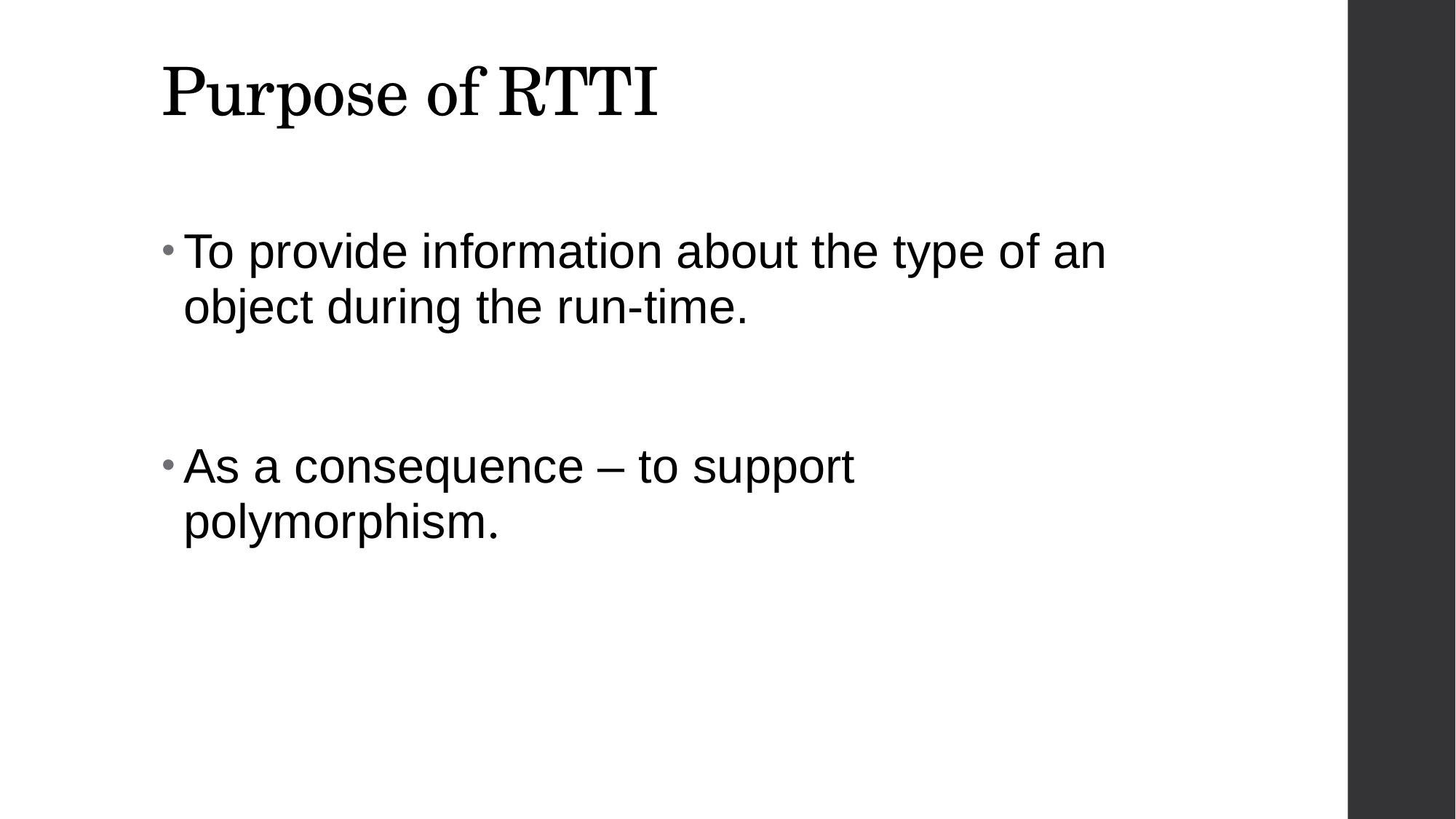

# Purpose of RTTI
To provide information about the type of an object during the run-time.

As a consequence – to support polymorphism.